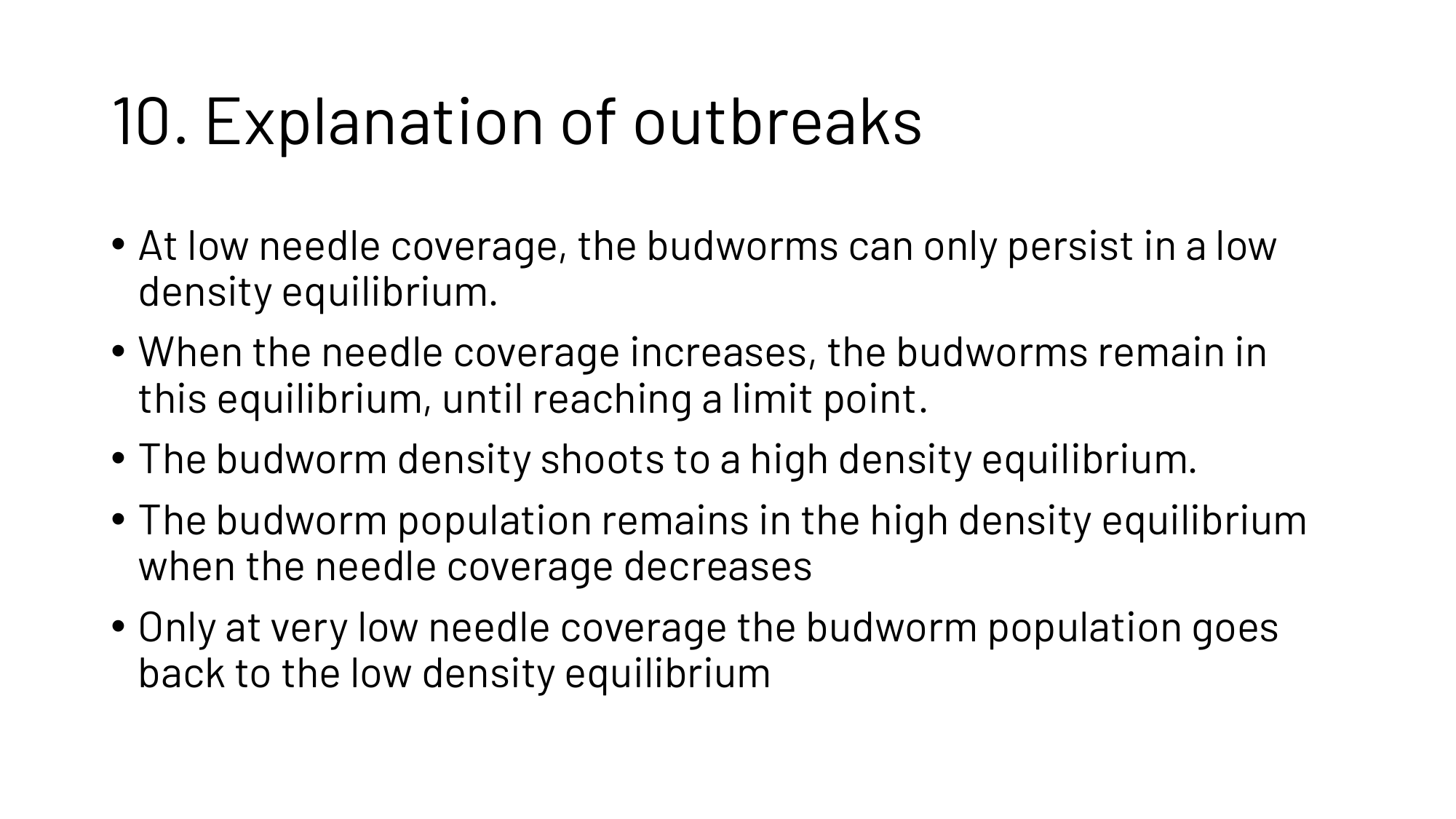

# 10. Explanation of outbreaks
At low needle coverage, the budworms can only persist in a low density equilibrium.
When the needle coverage increases, the budworms remain in this equilibrium, until reaching a limit point.
The budworm density shoots to a high density equilibrium.
The budworm population remains in the high density equilibrium when the needle coverage decreases
Only at very low needle coverage the budworm population goes back to the low density equilibrium